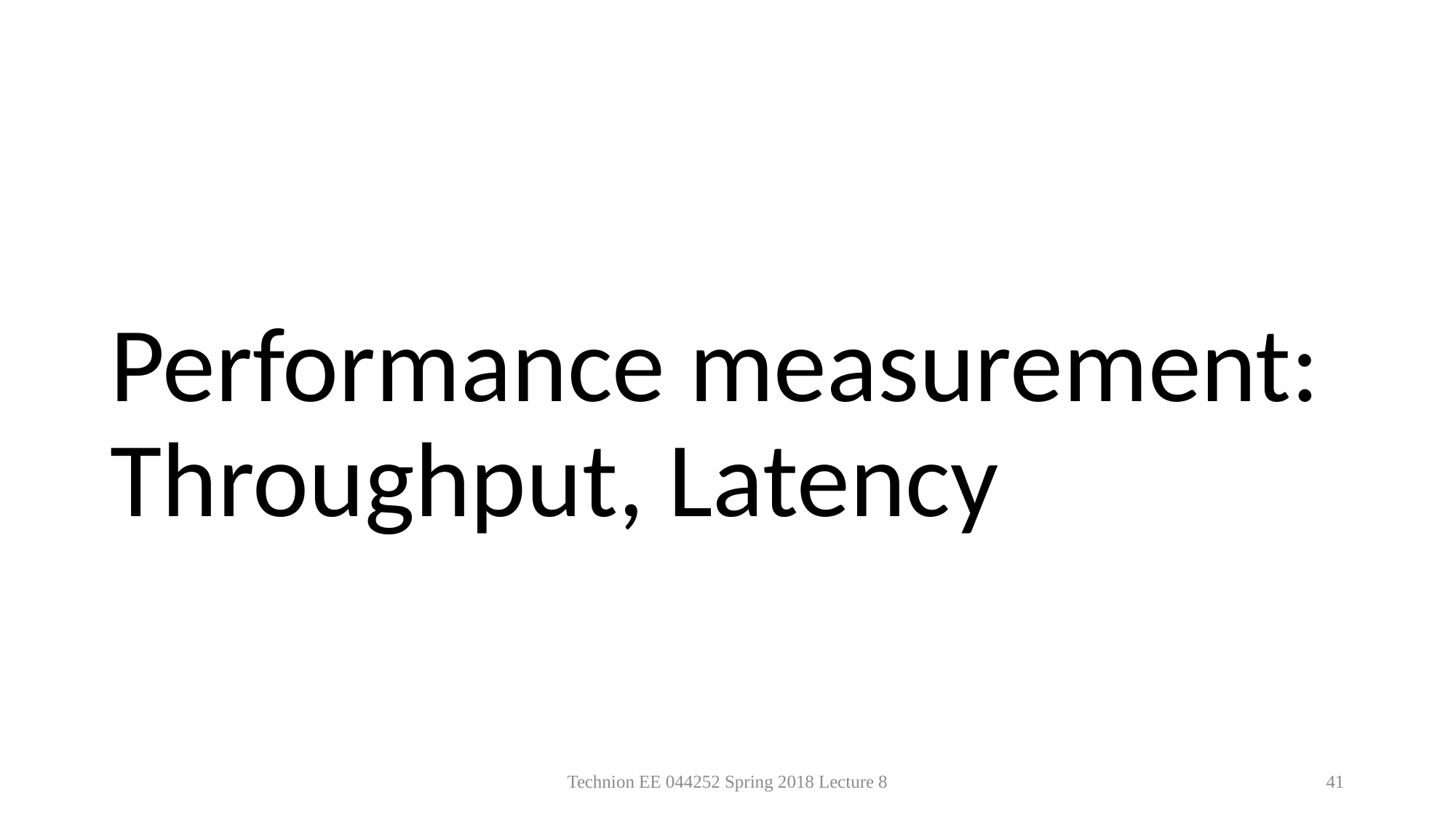

# Performance measurement: Throughput, Latency

Technion EE 044252 Spring 2018 Lecture 8
41